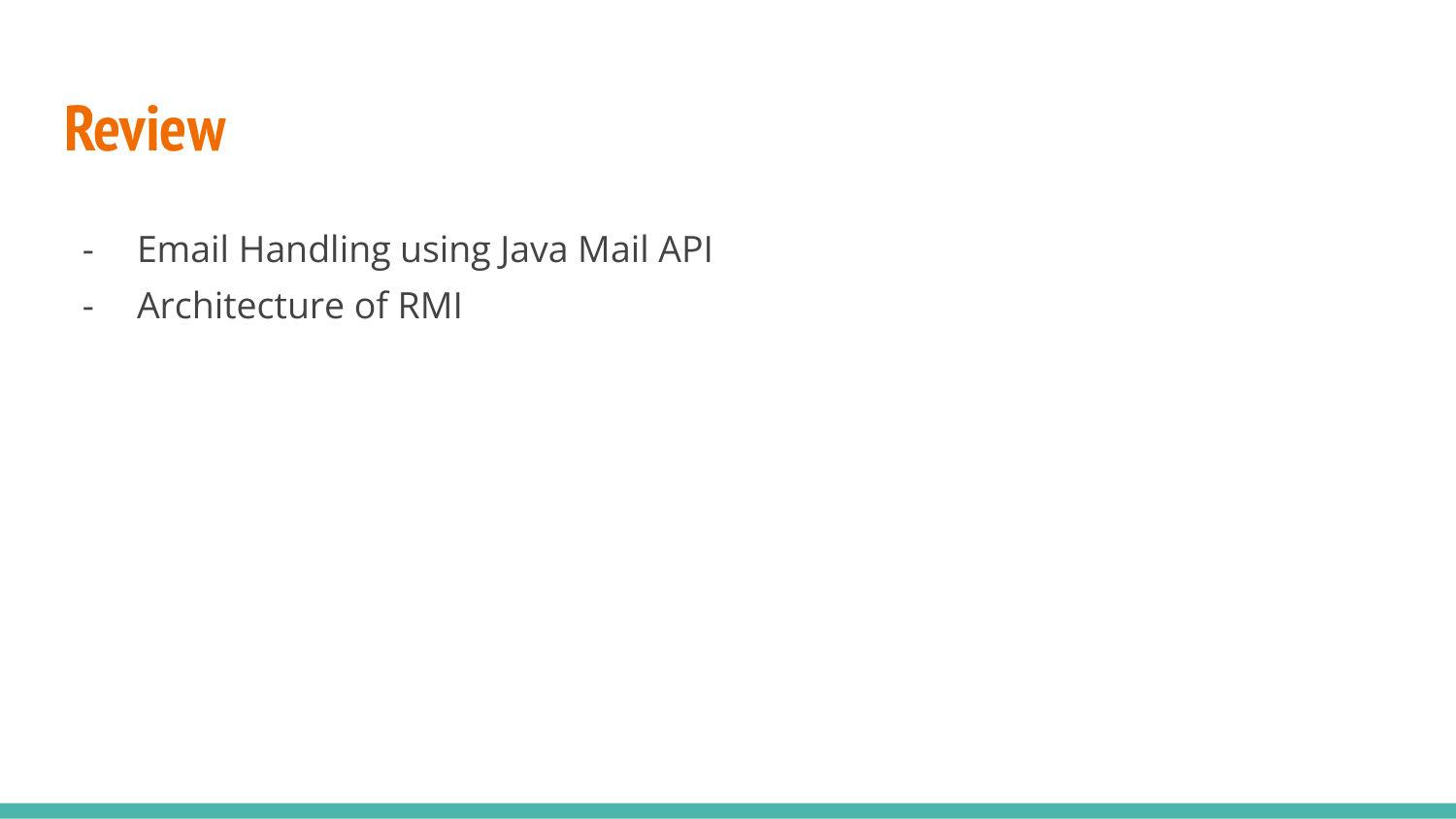

# Review
Email Handling using Java Mail API
Architecture of RMI